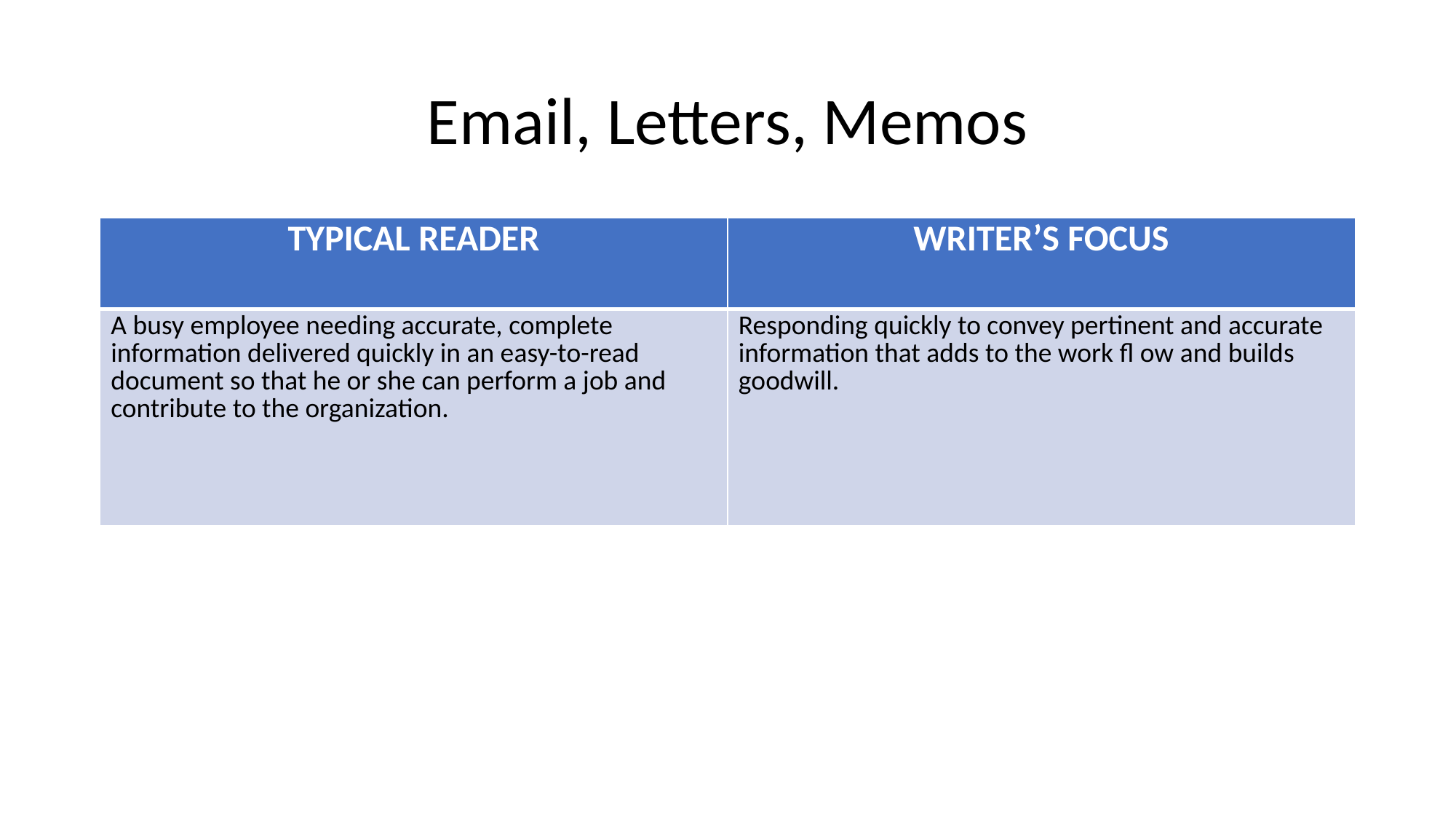

# Email, Letters, Memos
| TYPICAL READER | WRITER’S FOCUS |
| --- | --- |
| A busy employee needing accurate, complete information delivered quickly in an easy-to-read document so that he or she can perform a job and contribute to the organization. | Responding quickly to convey pertinent and accurate information that adds to the work fl ow and builds goodwill. |